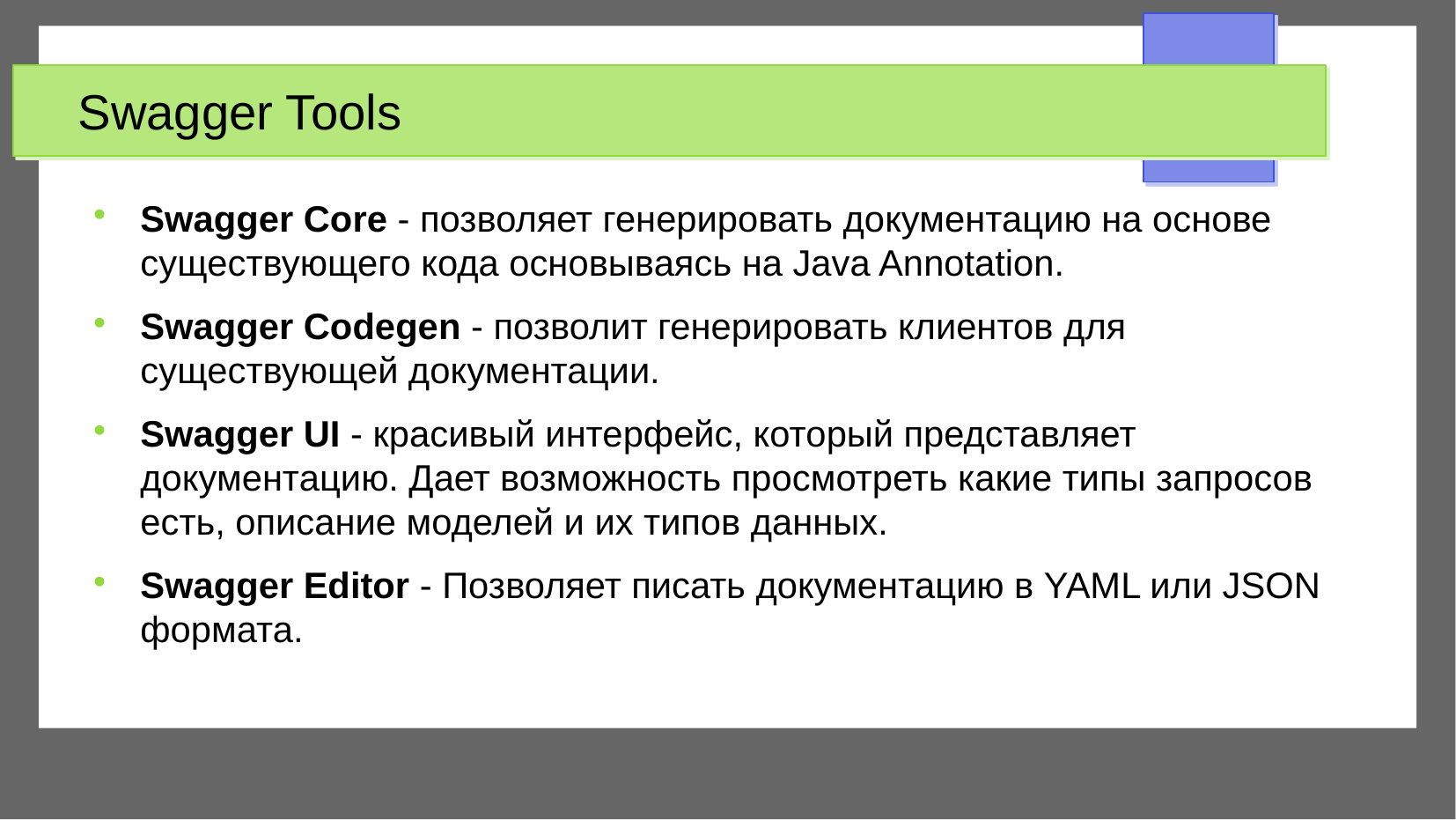

Swagger Tools
Swagger Core - позволяет генерировать документацию на основе существующего кода основываясь на Java Annotation.
Swagger Codegen - позволит генерировать клиентов для существующей документации.
Swagger UI - красивый интерфейс, который представляет документацию. Дает возможность просмотреть какие типы запросов есть, описание моделей и их типов данных.
Swagger Editor - Позволяет писать документацию в YAML или JSON формата.